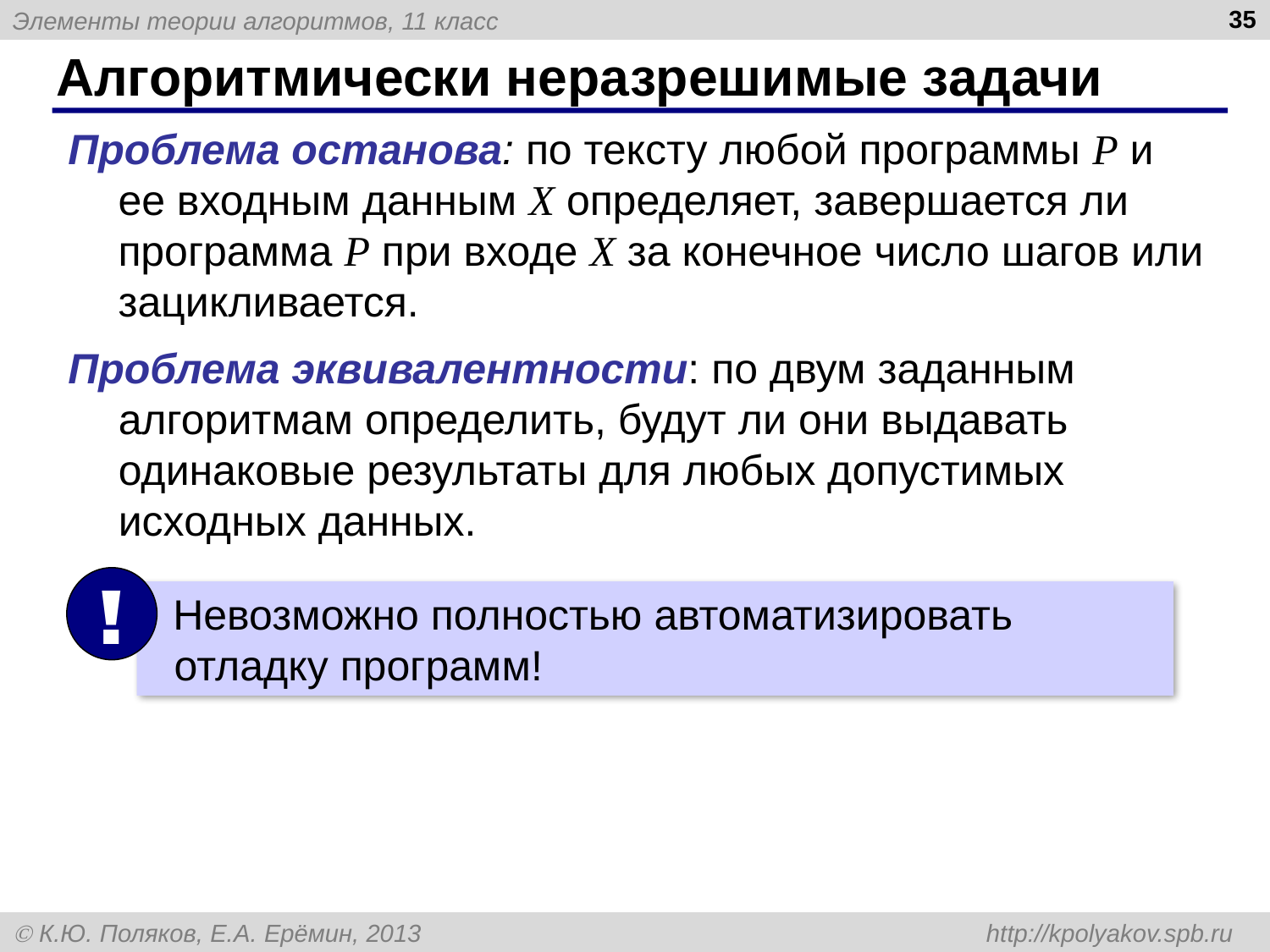

35
# Алгоритмически неразрешимые задачи
Проблема останова: по тексту любой программы P и ее входным данным X определяет, завершается ли программа P при входе X за конечное число шагов или зацикливается.
Проблема эквивалентности: по двум заданным алгоритмам определить, будут ли они выдавать одинаковые результаты для любых допустимых исходных данных.
!
  Невозможно полностью автоматизировать отладку программ!